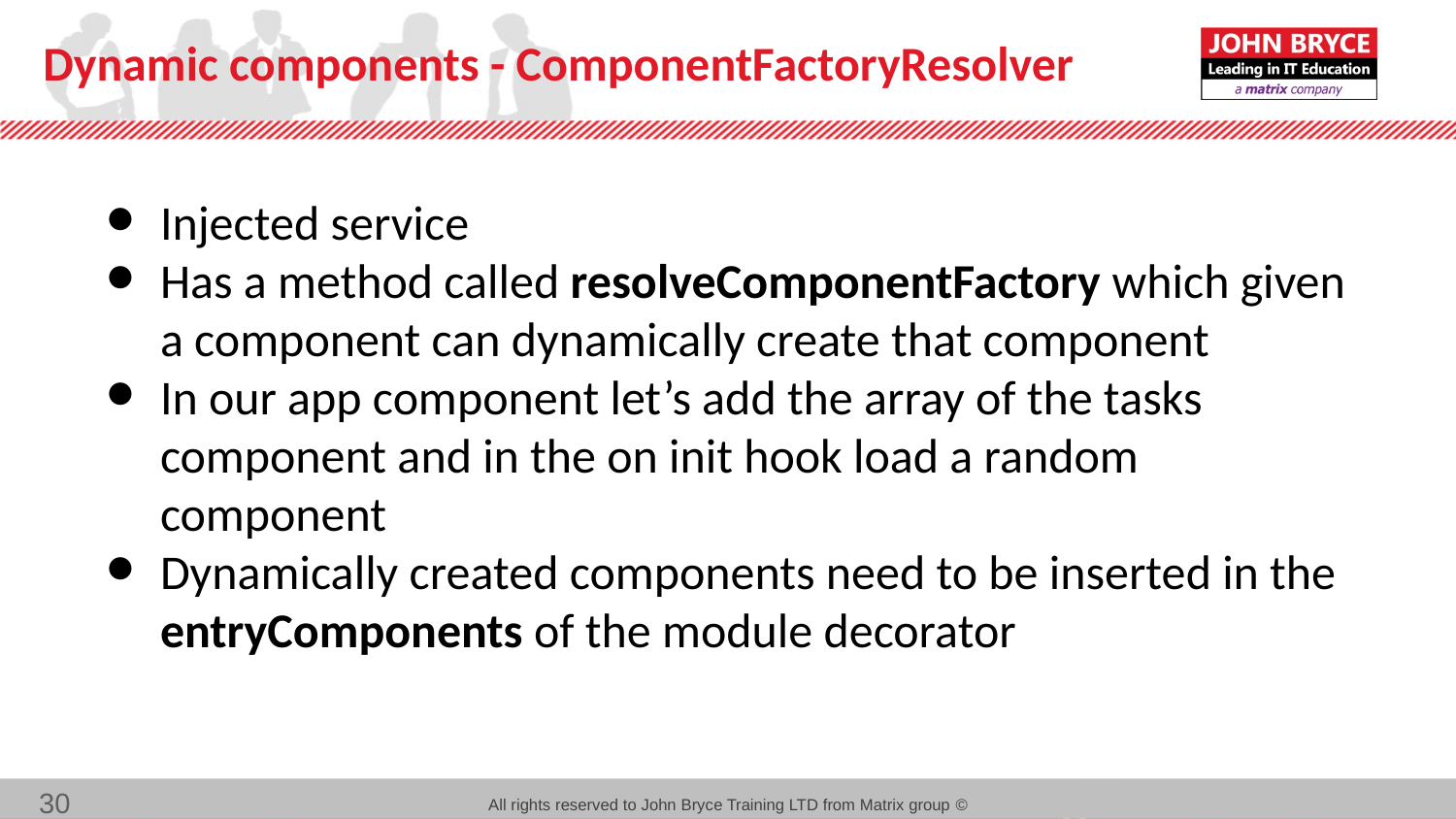

# Dynamic components - ComponentFactoryResolver
Injected service
Has a method called resolveComponentFactory which given a component can dynamically create that component
In our app component let’s add the array of the tasks component and in the on init hook load a random component
Dynamically created components need to be inserted in the entryComponents of the module decorator